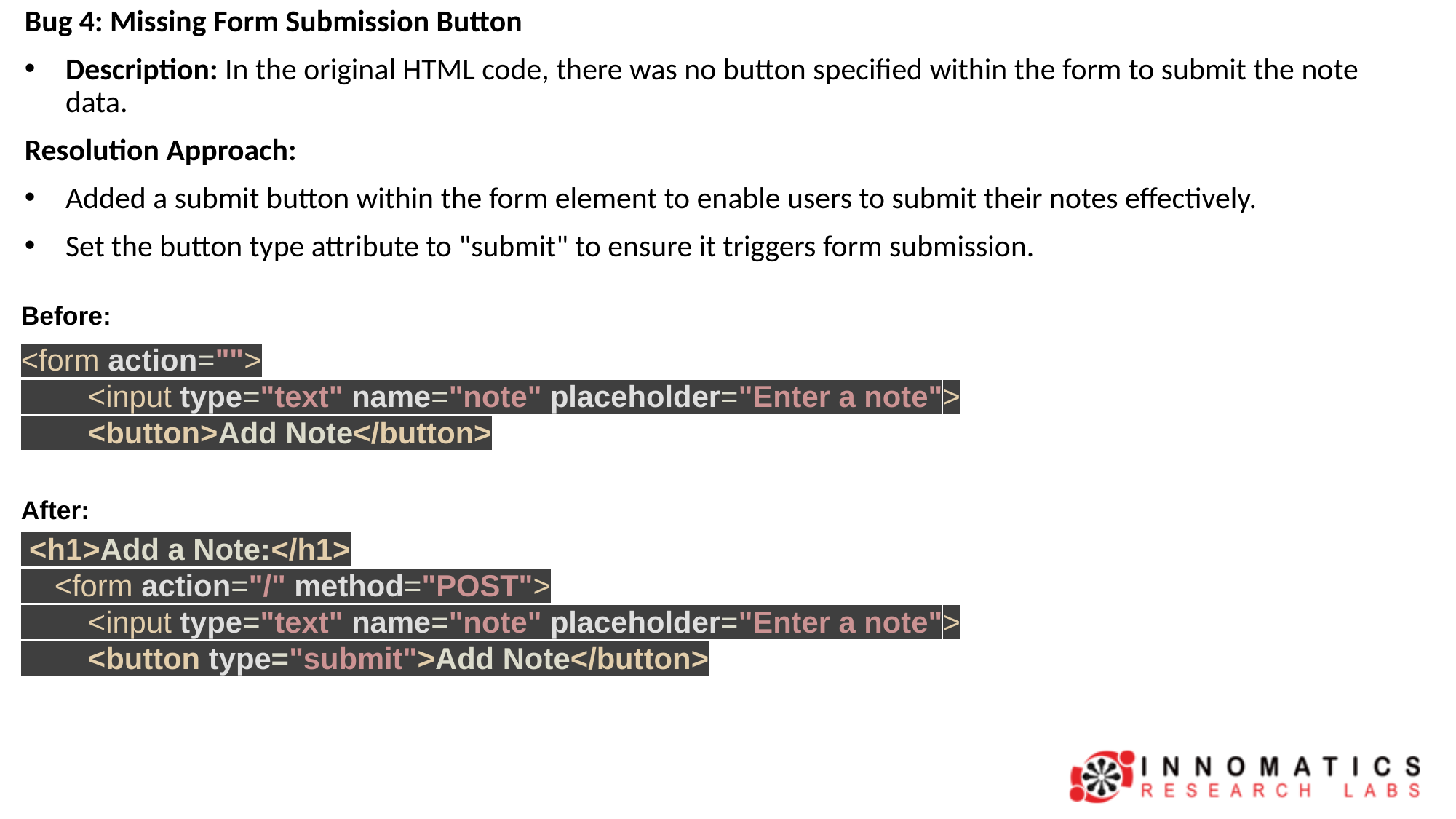

Bug 4: Missing Form Submission Button
Description: In the original HTML code, there was no button specified within the form to submit the note data.
Resolution Approach:
Added a submit button within the form element to enable users to submit their notes effectively.
Set the button type attribute to "submit" to ensure it triggers form submission.
Before:
<form action="">
        <input type="text" name="note" placeholder="Enter a note">
        <button>Add Note</button>
After:
 <h1>Add a Note:</h1>
    <form action="/" method="POST">
        <input type="text" name="note" placeholder="Enter a note">
        <button type="submit">Add Note</button>